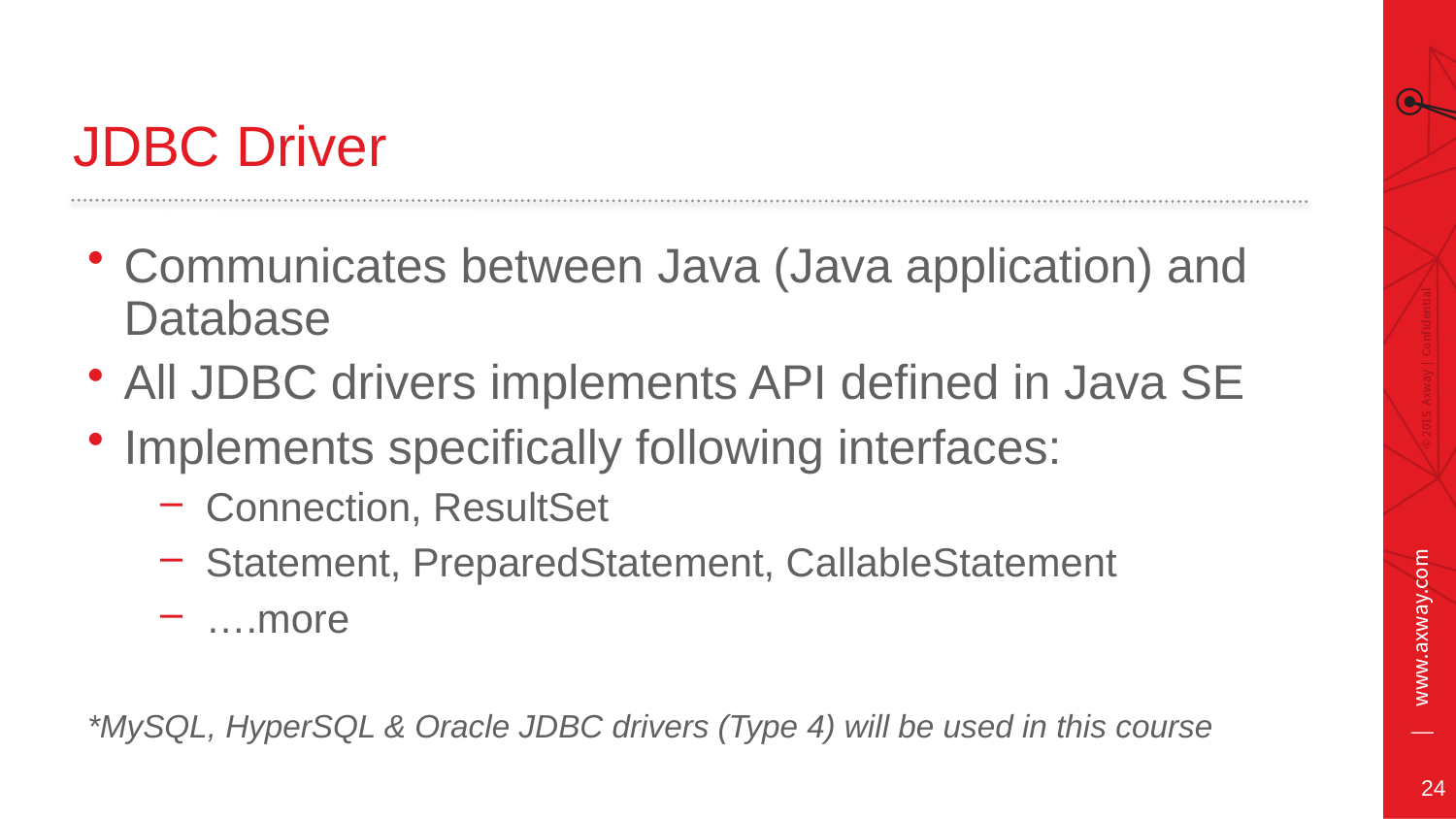

# JDBC Driver
Communicates between Java (Java application) and Database
All JDBC drivers implements API defined in Java SE
Implements specifically following interfaces:
Connection, ResultSet
Statement, PreparedStatement, CallableStatement
….more

*MySQL, HyperSQL & Oracle JDBC drivers (Type 4) will be used in this course

24